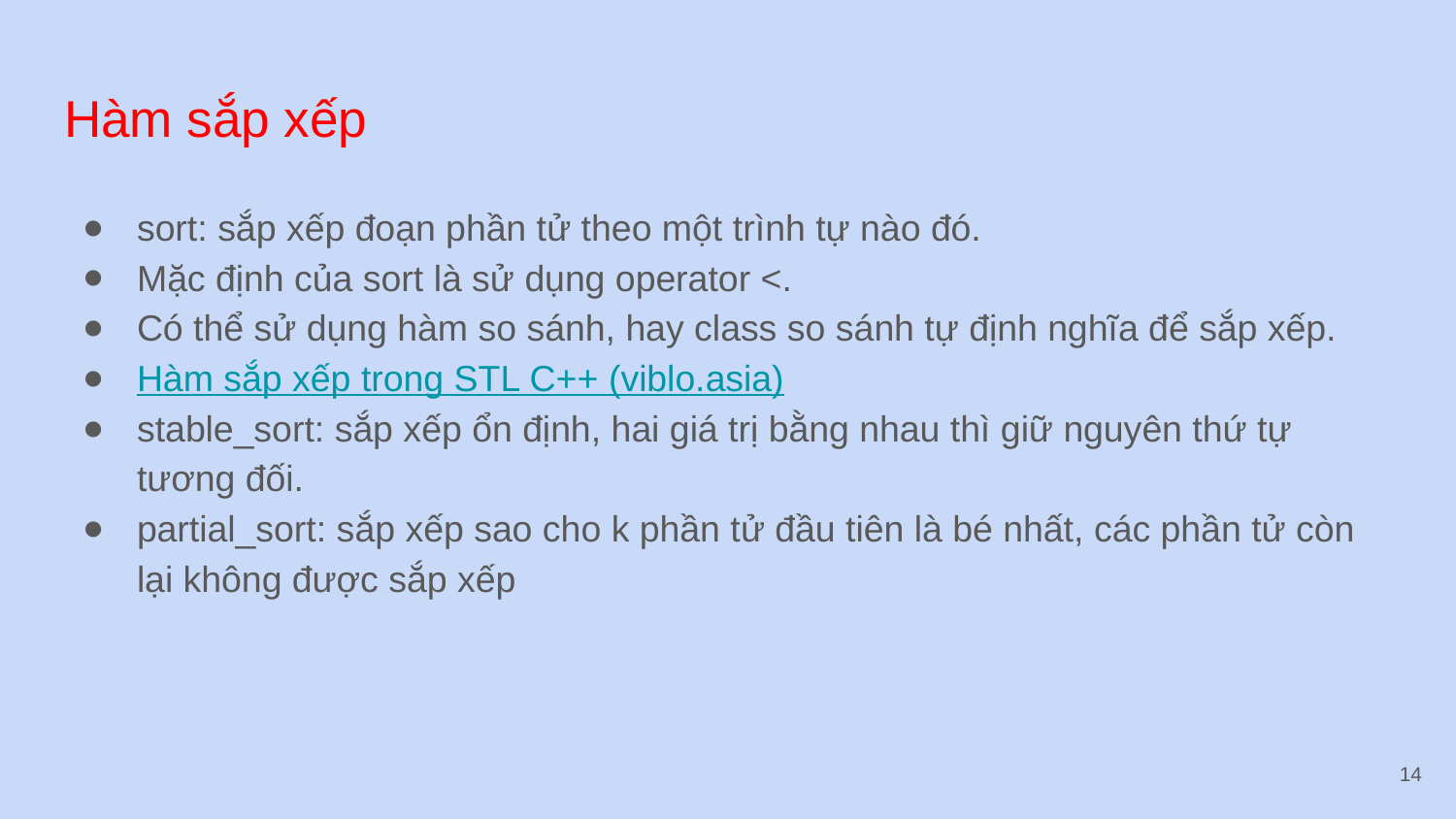

# Hàm sắp xếp
sort: sắp xếp đoạn phần tử theo một trình tự nào đó.
Mặc định của sort là sử dụng operator <.
Có thể sử dụng hàm so sánh, hay class so sánh tự định nghĩa để sắp xếp.
Hàm sắp xếp trong STL C++ (viblo.asia)
stable_sort: sắp xếp ổn định, hai giá trị bằng nhau thì giữ nguyên thứ tự tương đối.
partial_sort: sắp xếp sao cho k phần tử đầu tiên là bé nhất, các phần tử còn lại không được sắp xếp
14